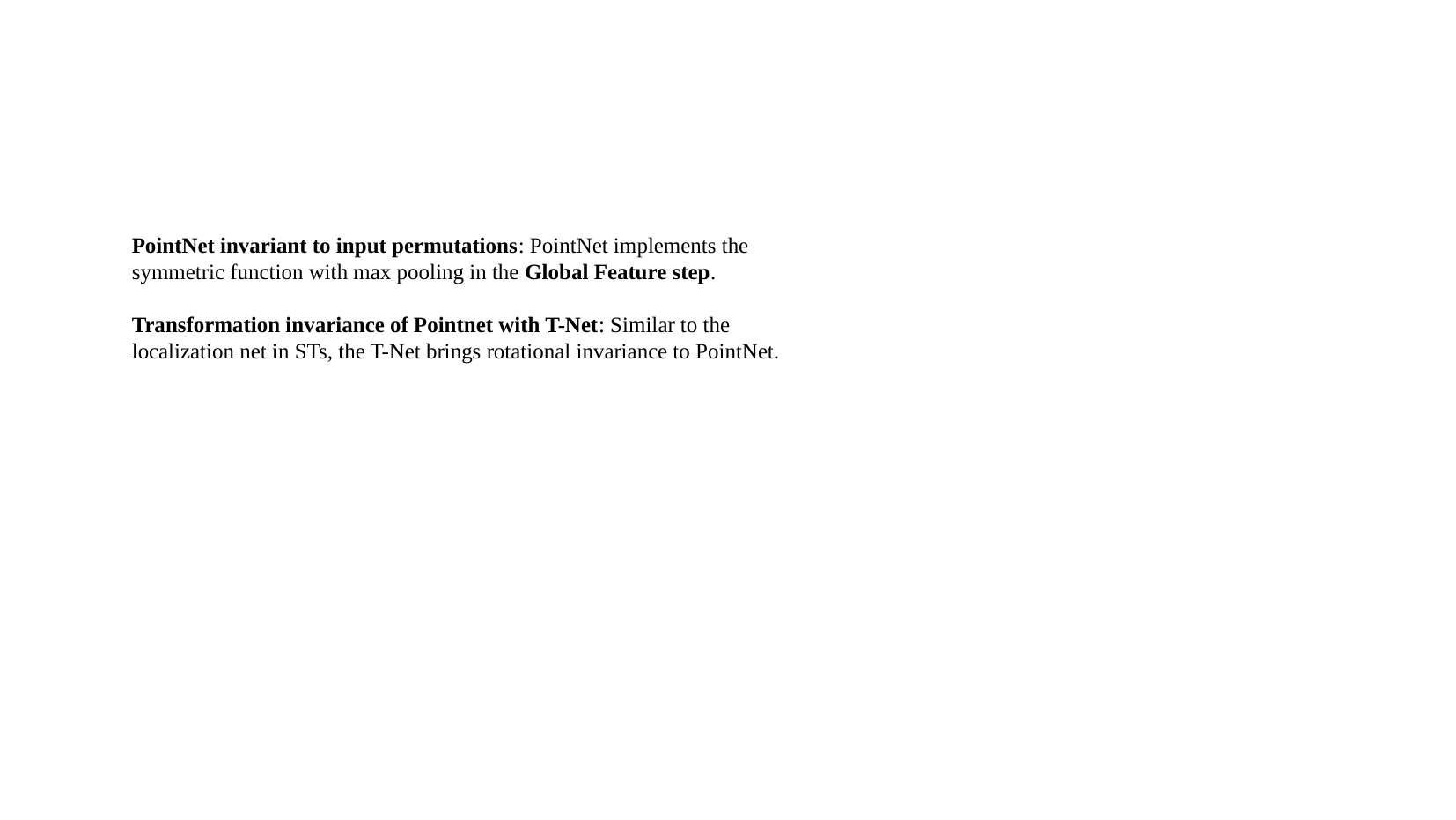

PointNet invariant to input permutations: PointNet implements the symmetric function with max pooling in the Global Feature step.

Transformation invariance of Pointnet with T-Net: Similar to the localization net in STs, the T-Net brings rotational invariance to PointNet.